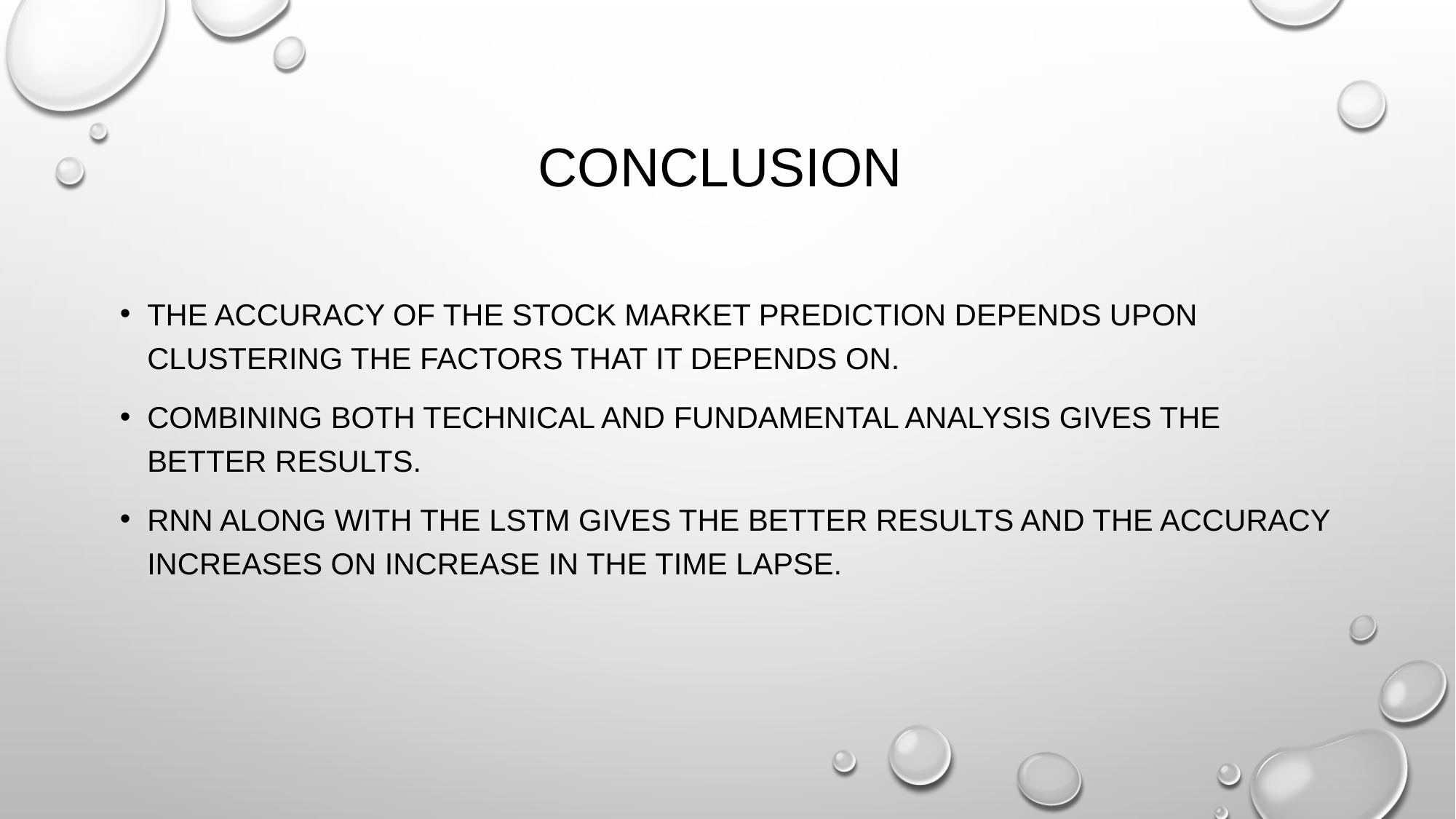

# Conclusion
The accuracy of the stock market prediction depends upon clustering the factors that it depends on.
Combining both Technical and fundamental analysis gives the better results.
RNN along with the LSTM gives the better results and the accuracy increases on increase in the time lapse.